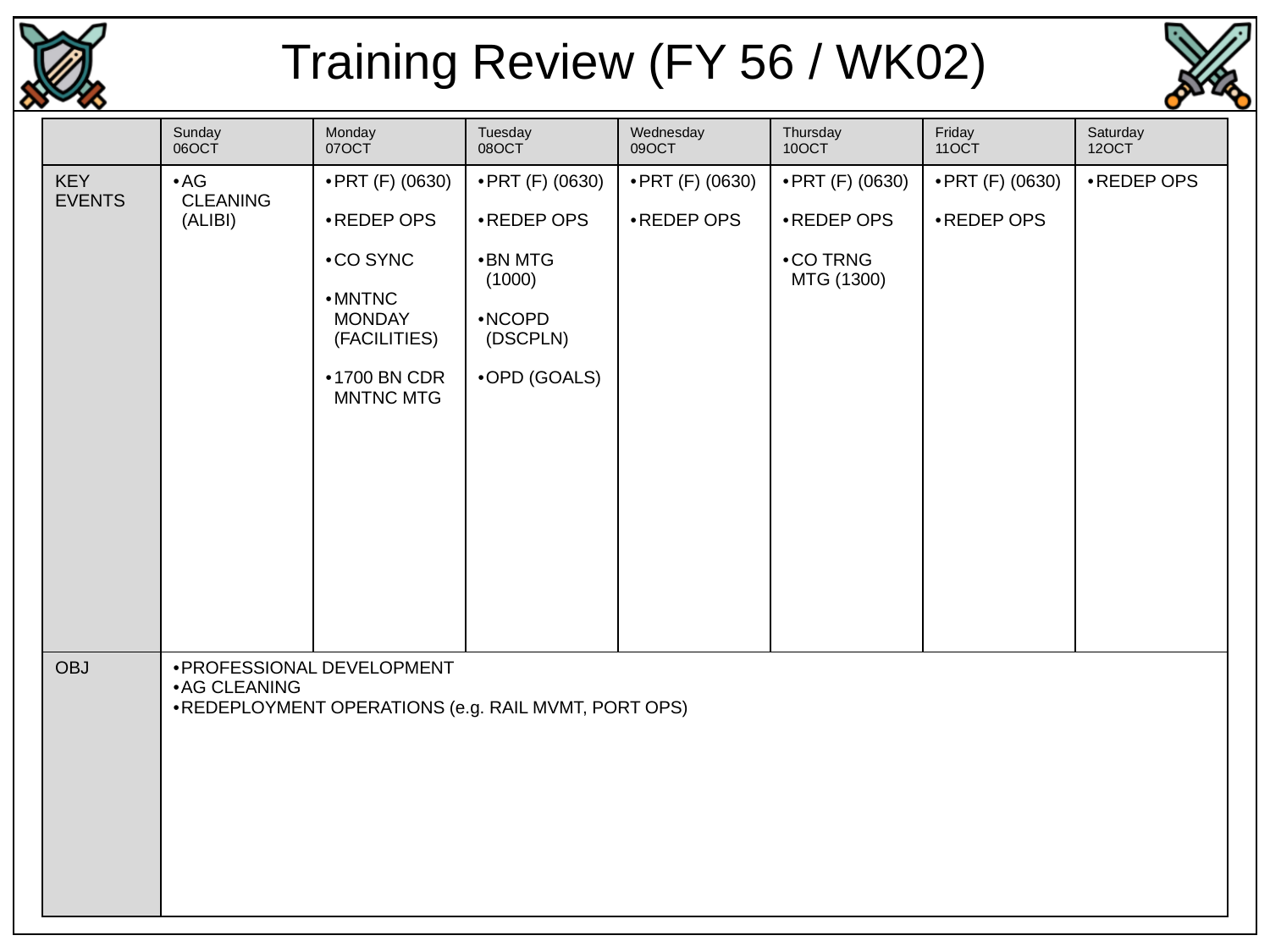

Training Review (FY 56 / WK02)
|  | Sunday 06OCT | Monday 07OCT | Tuesday 08OCT | Wednesday 09OCT | Thursday 10OCT | Friday 11OCT | Saturday 12OCT |
| --- | --- | --- | --- | --- | --- | --- | --- |
| KEY EVENTS | AG CLEANING (ALIBI) | PRT (F) (0630) REDEP OPS CO SYNC MNTNC MONDAY (FACILITIES) 1700 BN CDR MNTNC MTG | PRT (F) (0630) REDEP OPS BN MTG (1000) NCOPD (DSCPLN) OPD (GOALS) | PRT (F) (0630) REDEP OPS | PRT (F) (0630) REDEP OPS CO TRNG MTG (1300) | PRT (F) (0630) REDEP OPS | REDEP OPS |
| OBJ | PROFESSIONAL DEVELOPMENT AG CLEANING REDEPLOYMENT OPERATIONS (e.g. RAIL MVMT, PORT OPS) |  |  |  |  |  |  |